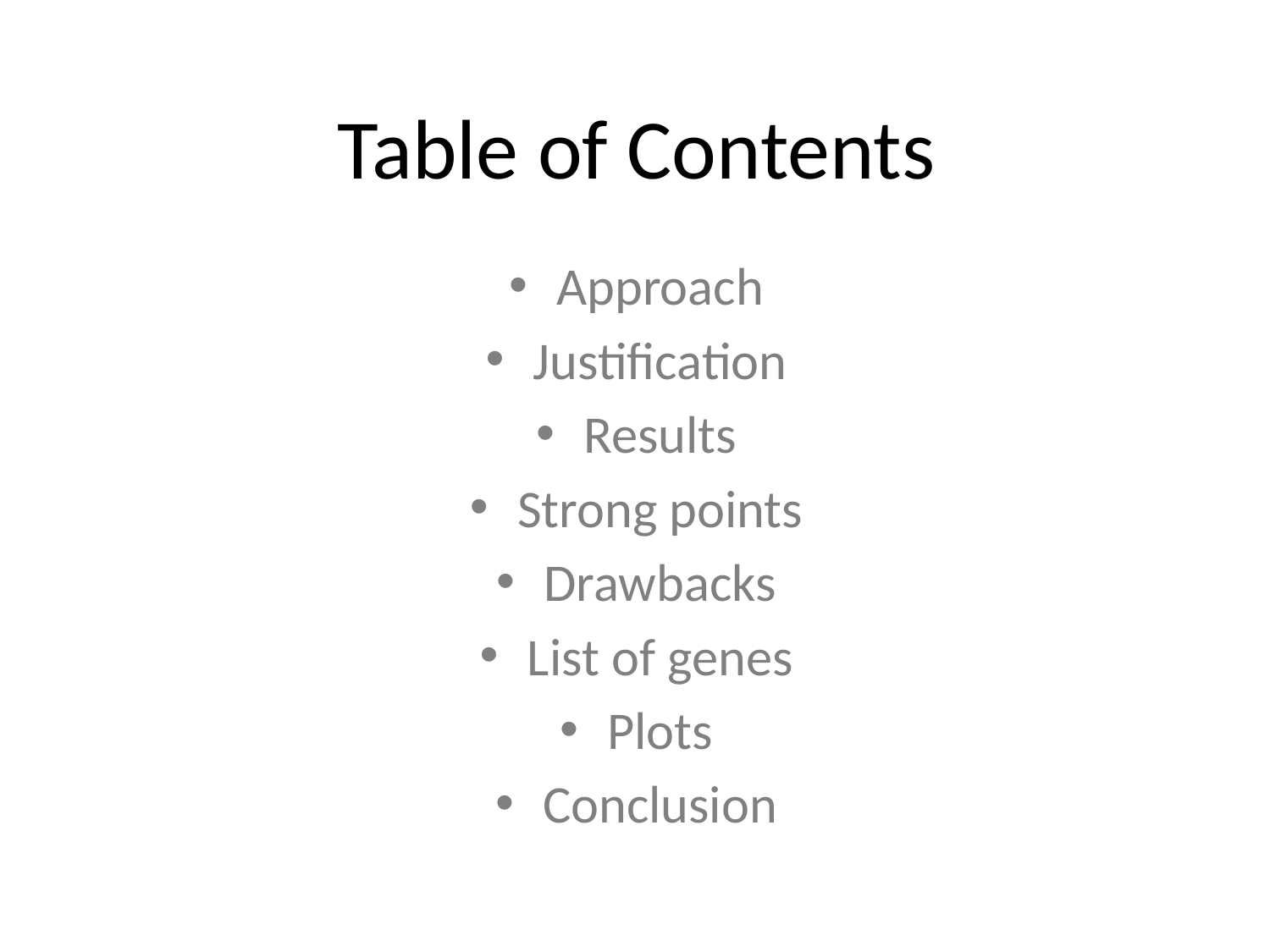

# Table of Contents
Approach
Justification
Results
Strong points
Drawbacks
List of genes
Plots
Conclusion